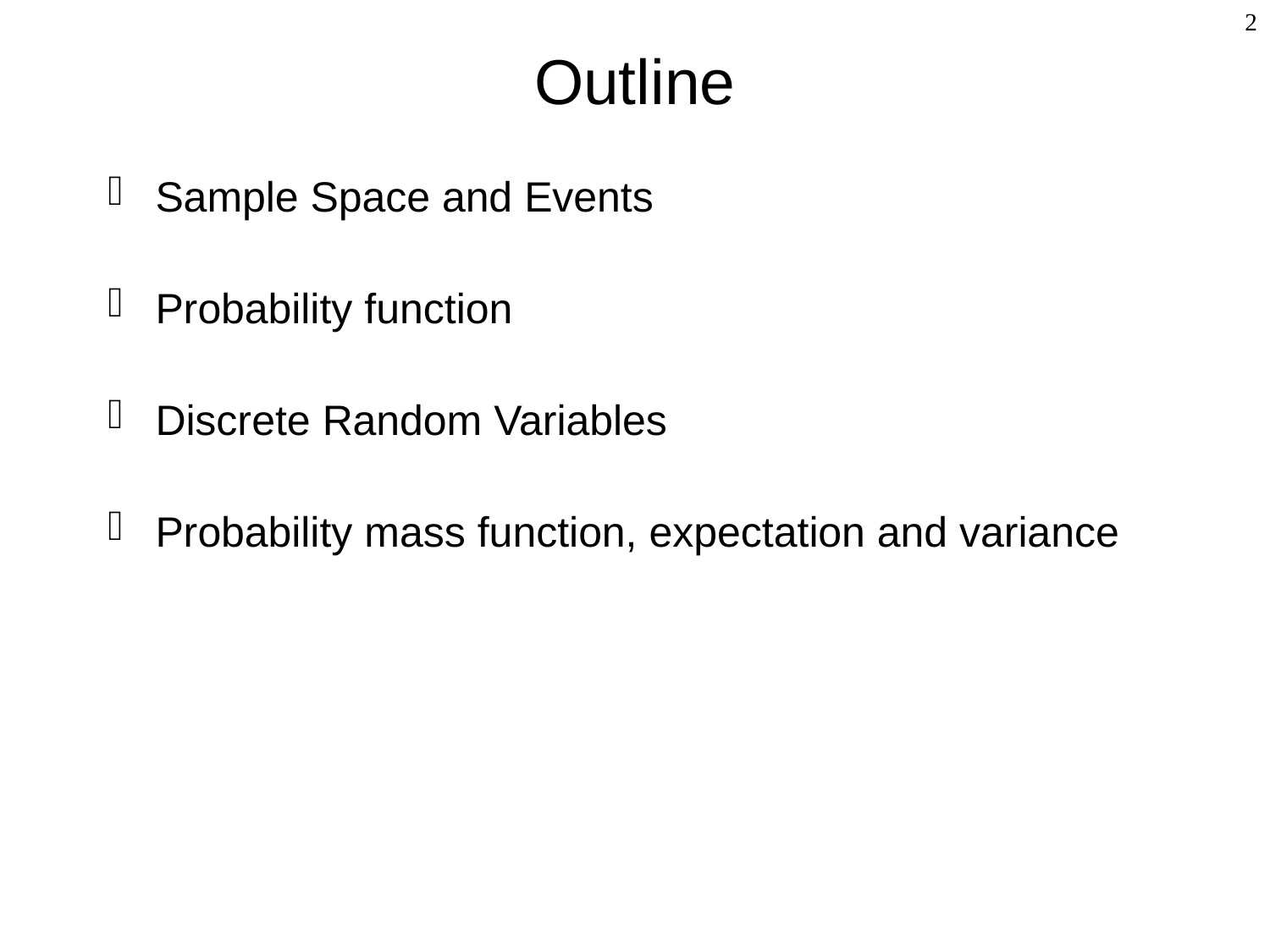

Outline
2
Sample Space and Events

Probability function

Discrete Random Variables

Probability mass function, expectation and variance